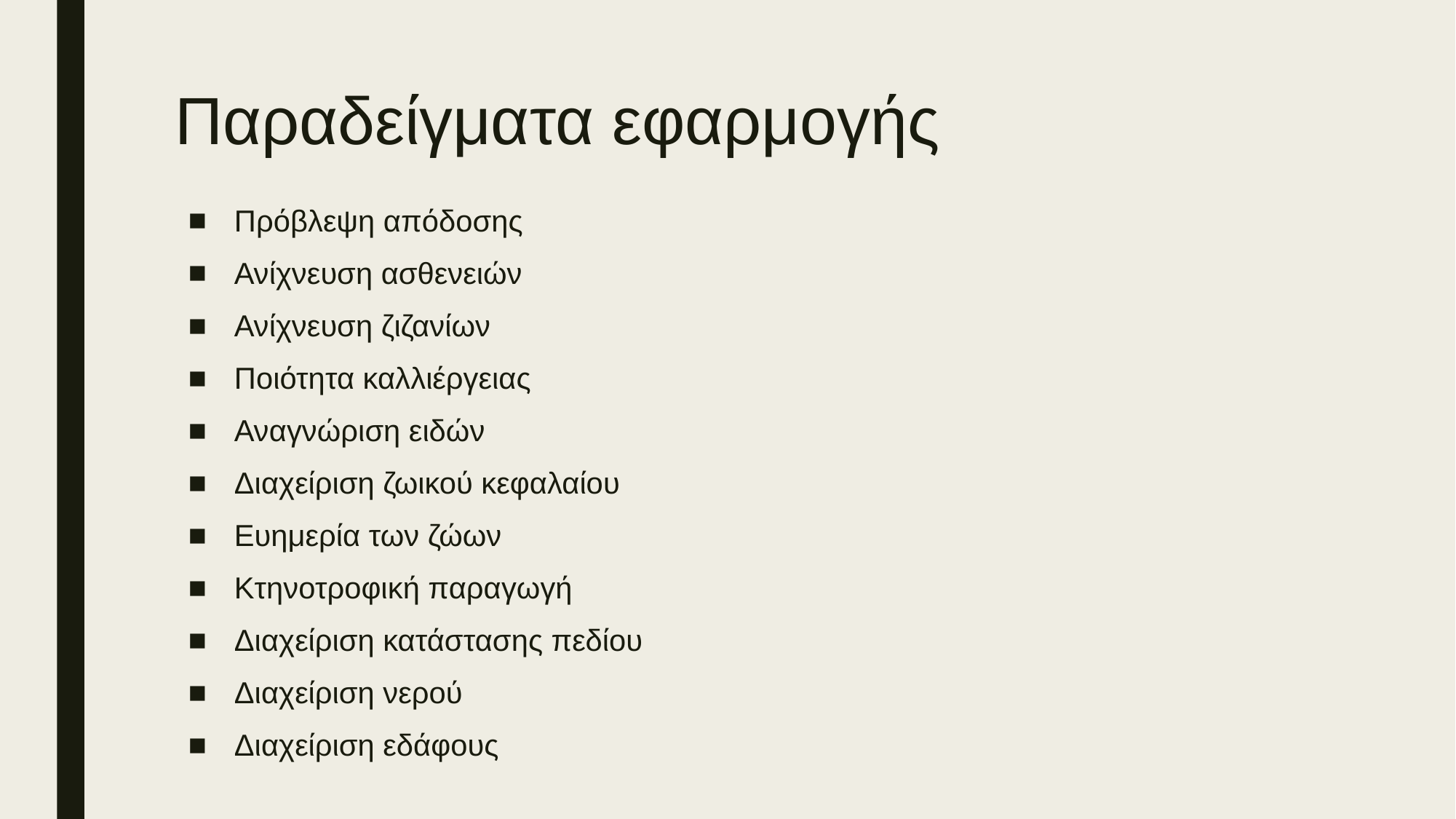

# Παραδείγματα εφαρμογής
Πρόβλεψη απόδοσης
Ανίχνευση ασθενειών
Ανίχνευση ζιζανίων
Ποιότητα καλλιέργειας
Αναγνώριση ειδών
Διαχείριση ζωικού κεφαλαίου
Ευημερία των ζώων
Κτηνοτροφική παραγωγή
Διαχείριση κατάστασης πεδίου
Διαχείριση νερού
Διαχείριση εδάφους